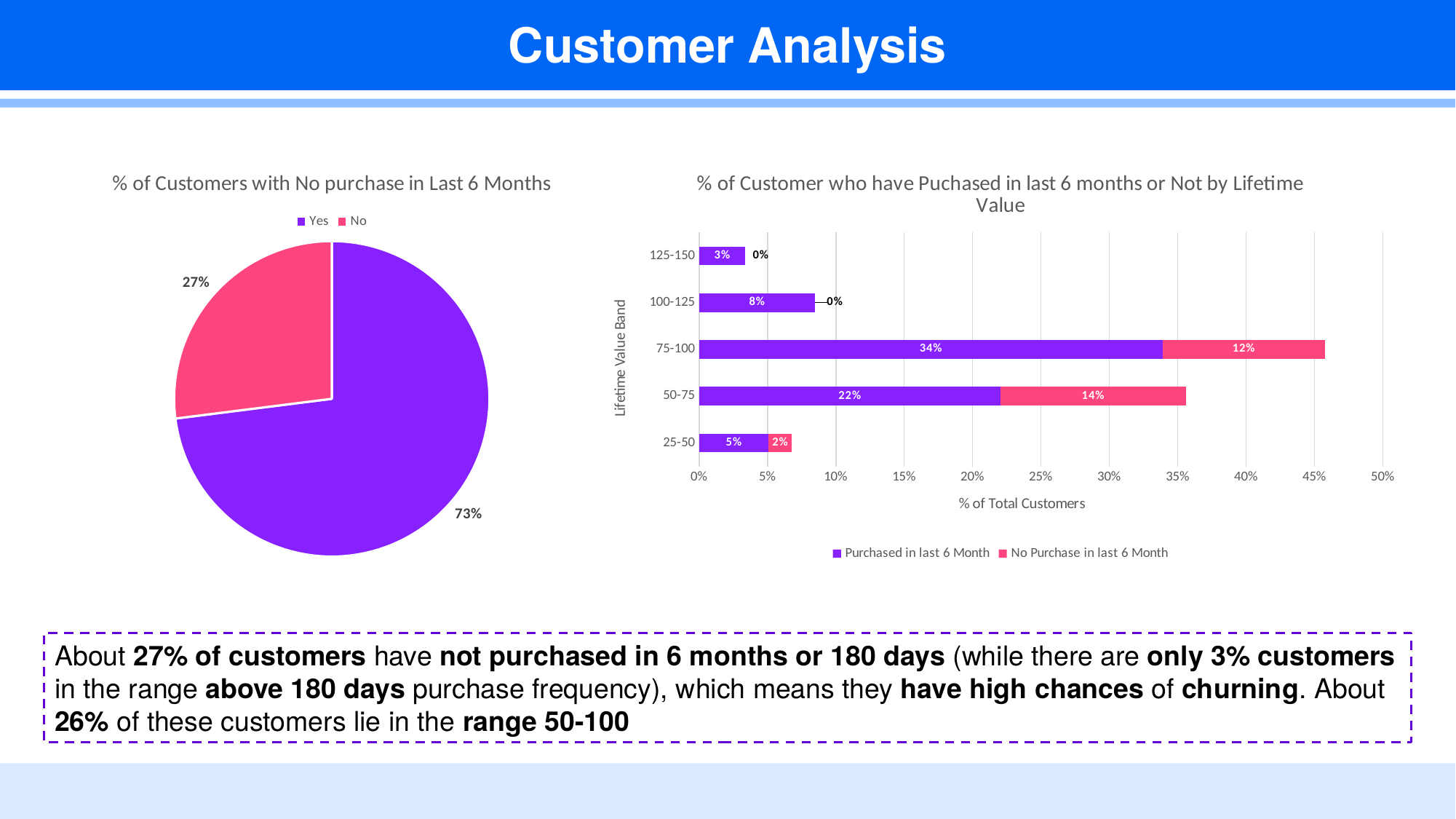

Customer Analysis

### Chart: % of Customers with No purchase in Last 6 Months

| Category |  |
|---|---|
| Yes | 0.73 |
| No | 0.27 |

### Chart: % of Customer who have Puchased in last 6 months or Not by Lifetime Value

| Category | Purchased in last 6 Month | No Purchase in last 6 Month |
|---|---|---|
| 25-50 | 0.05084745762711865 | 0.01694915254237288 |
| 50-75 | 0.22033898305084745 | 0.13559322033898305 |
| 75-100 | 0.3389830508474576 | 0.11864406779661017 |
| 100-125 | 0.0847457627118644 | 0.0 |
| 125-150 | 0.03389830508474576 | 0.0 |
About 27% of customers have not purchased in 6 months or 180 days (while there are only 3% customers in the range above 180 days purchase frequency), which means they have high chances of churning. About 26% of these customers lie in the range 50-100